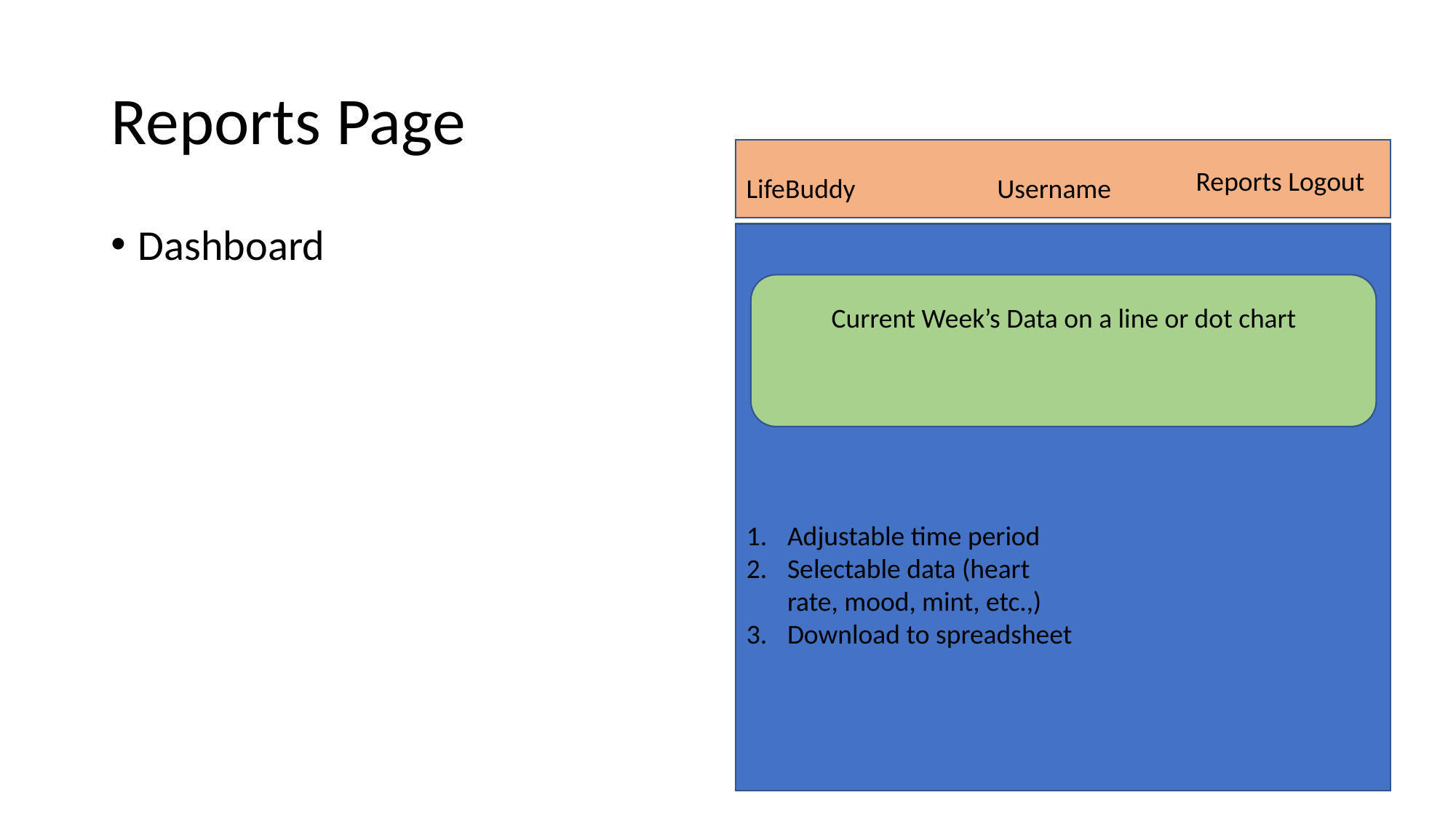

# Reports Page

Reports Logout
LifeBuddy
Username
Dashboard

Current Week’s Data on a line or dot chart
Adjustable time period
Selectable data (heart rate, mood, mint, etc.,)
Download to spreadsheet